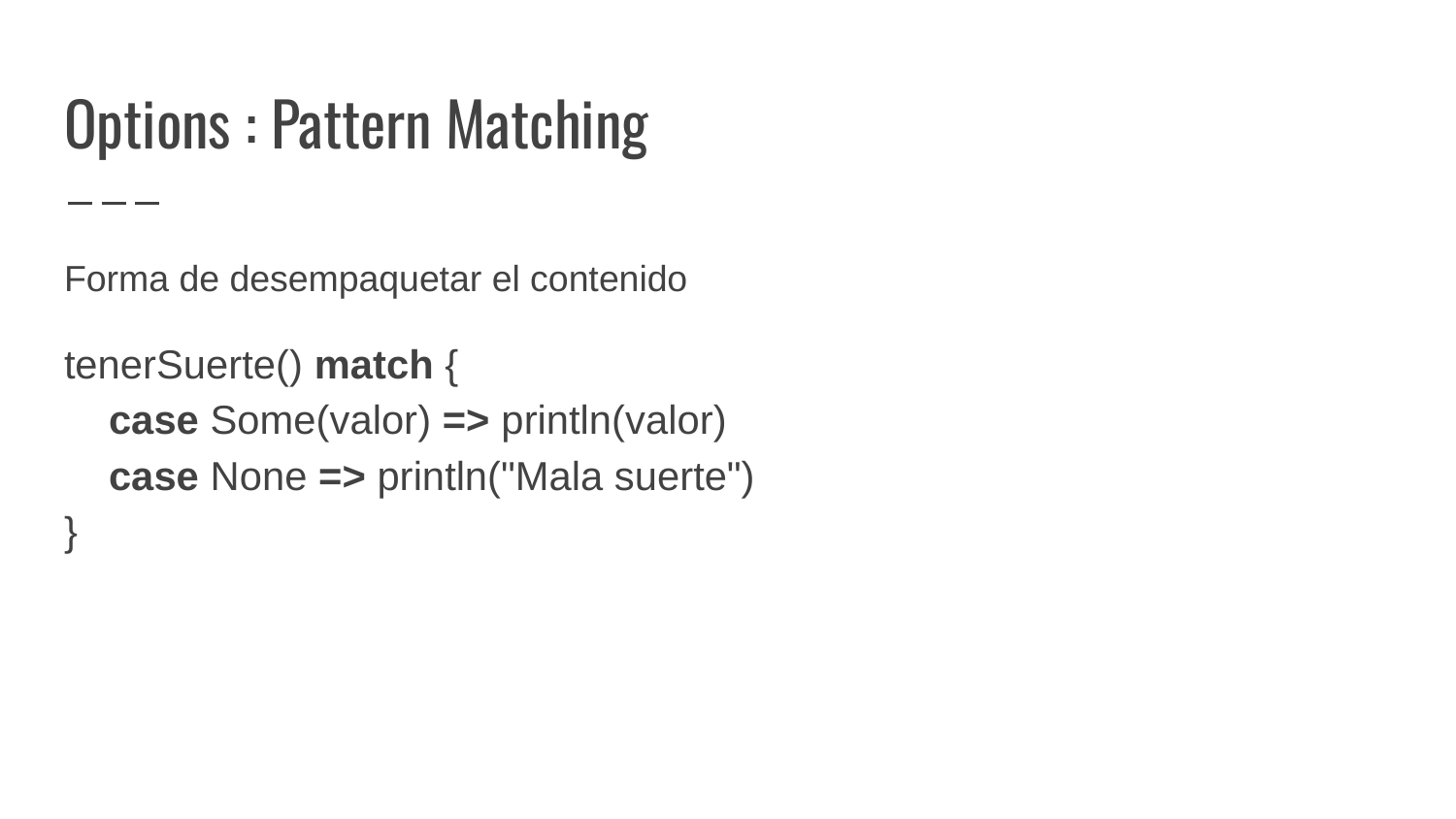

# Options : Pattern Matching
Forma de desempaquetar el contenido
tenerSuerte() match {
    case Some(valor) => println(valor)
    case None => println("Mala suerte")
}